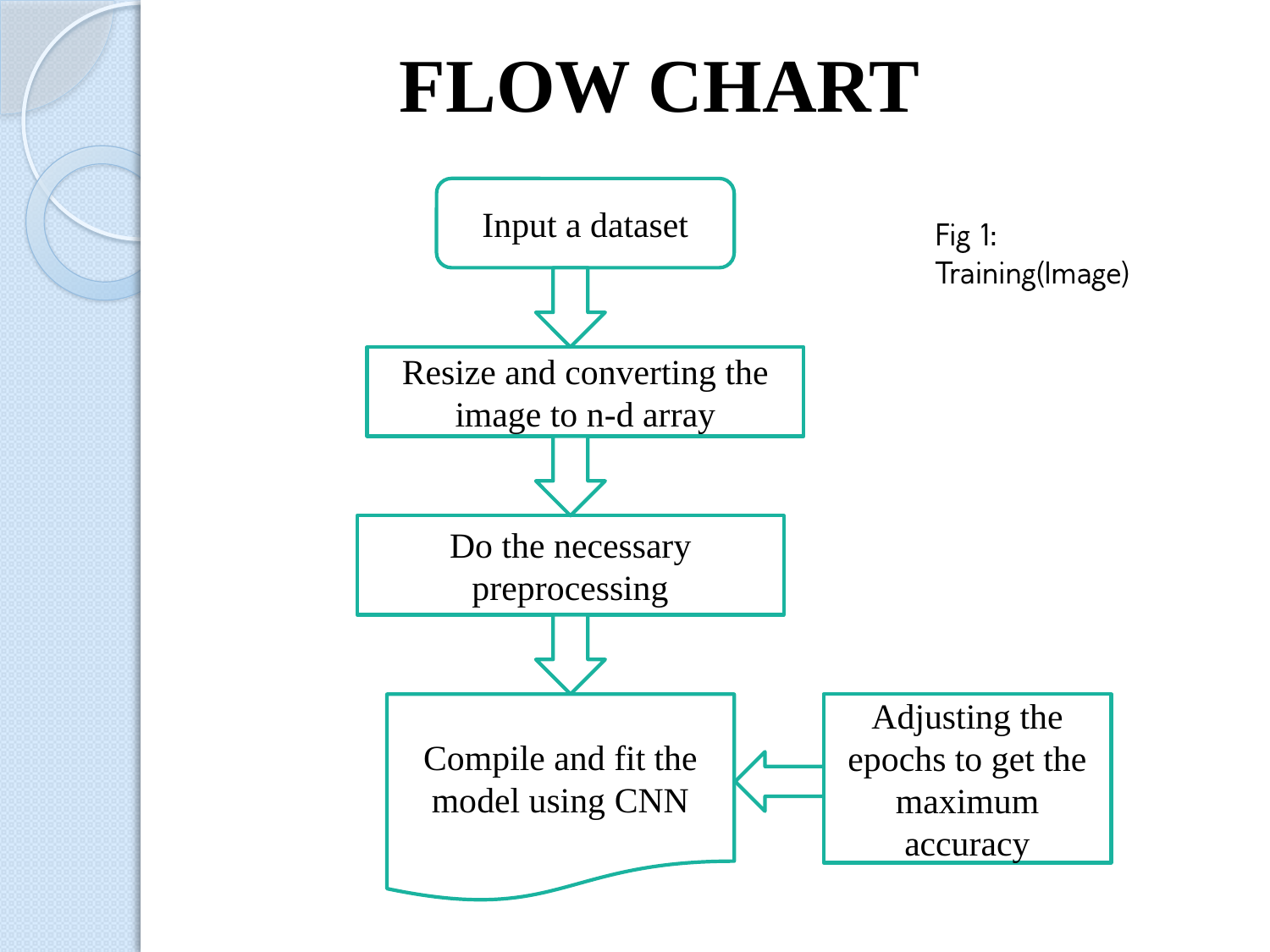

FLOW CHART
Input a dataset
Fig 1: Training(Image)

Resize and converting the image to n-d array

Do the necessary preprocessing

Compile and fit the model using CNN
Adjusting the epochs to get the maximum accuracy